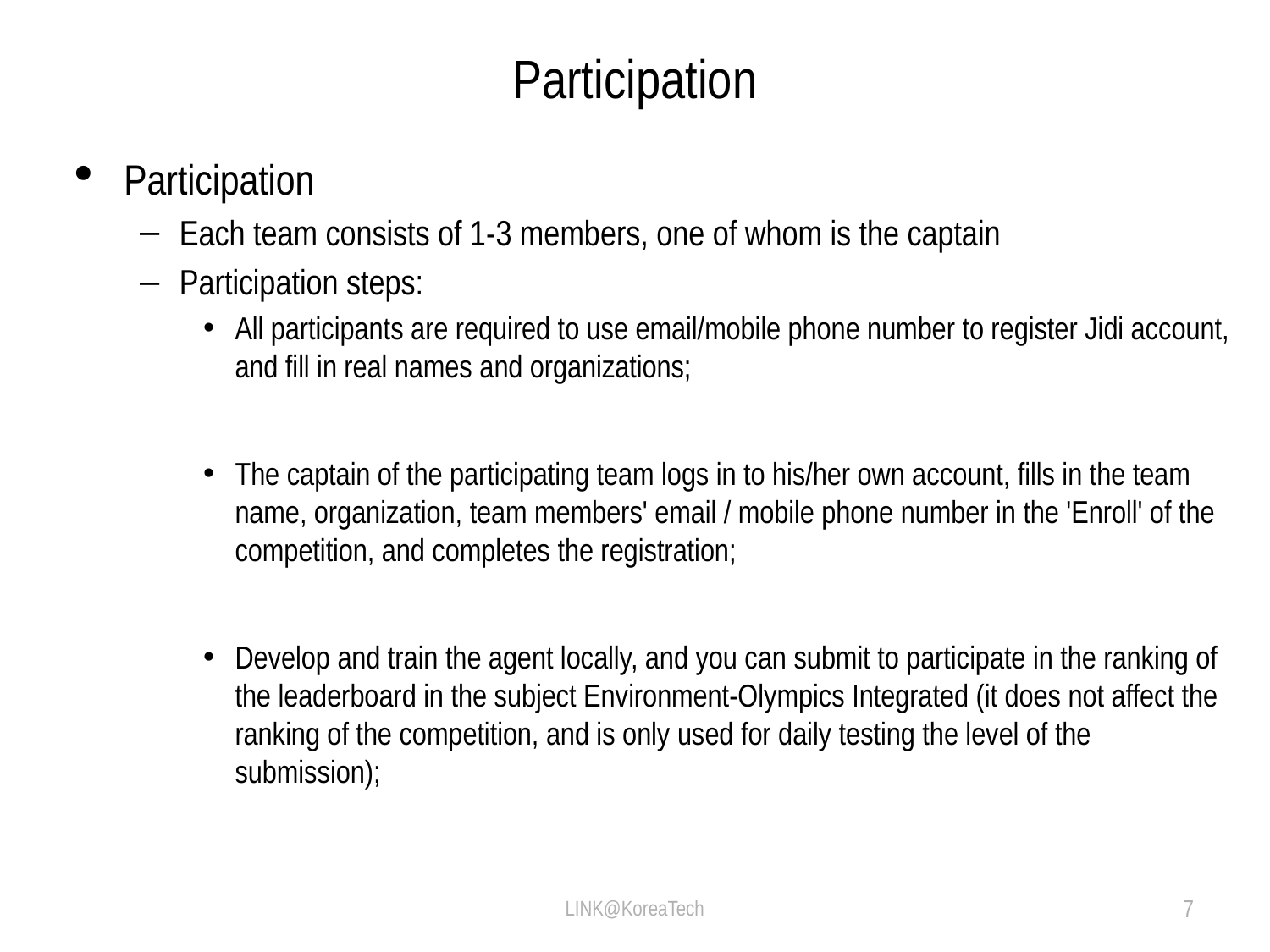

# Participation
Participation
Each team consists of 1-3 members, one of whom is the captain
Participation steps:
All participants are required to use email/mobile phone number to register Jidi account, and fill in real names and organizations;

The captain of the participating team logs in to his/her own account, fills in the team name, organization, team members' email / mobile phone number in the 'Enroll' of the competition, and completes the registration;

Develop and train the agent locally, and you can submit to participate in the ranking of the leaderboard in the subject Environment-Olympics Integrated (it does not affect the ranking of the competition, and is only used for daily testing the level of the submission);
LINK@KoreaTech
7